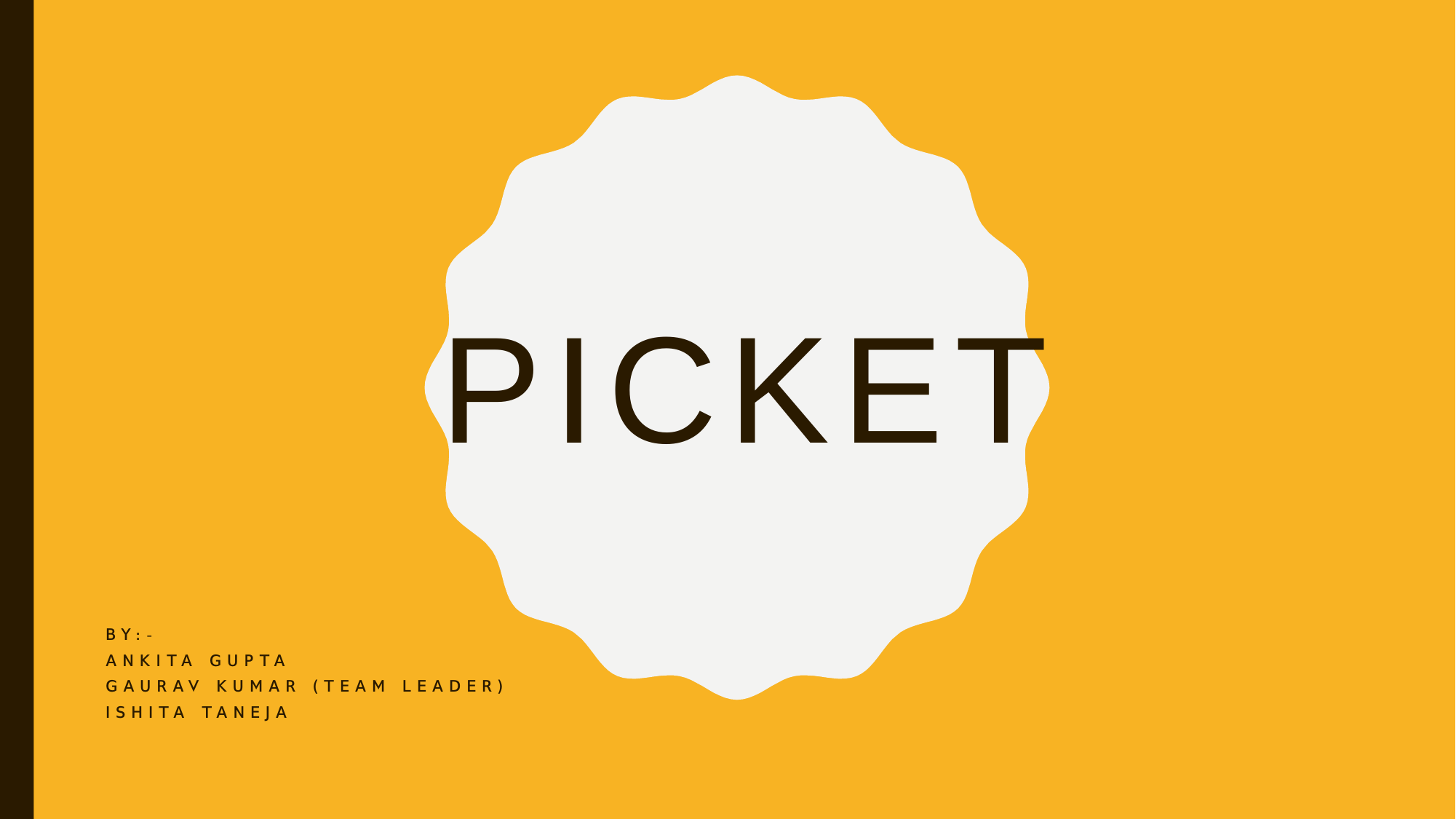

# PICket
BY:-
Ankita Gupta
Gaurav Kumar (Team Leader)
Ishita Taneja